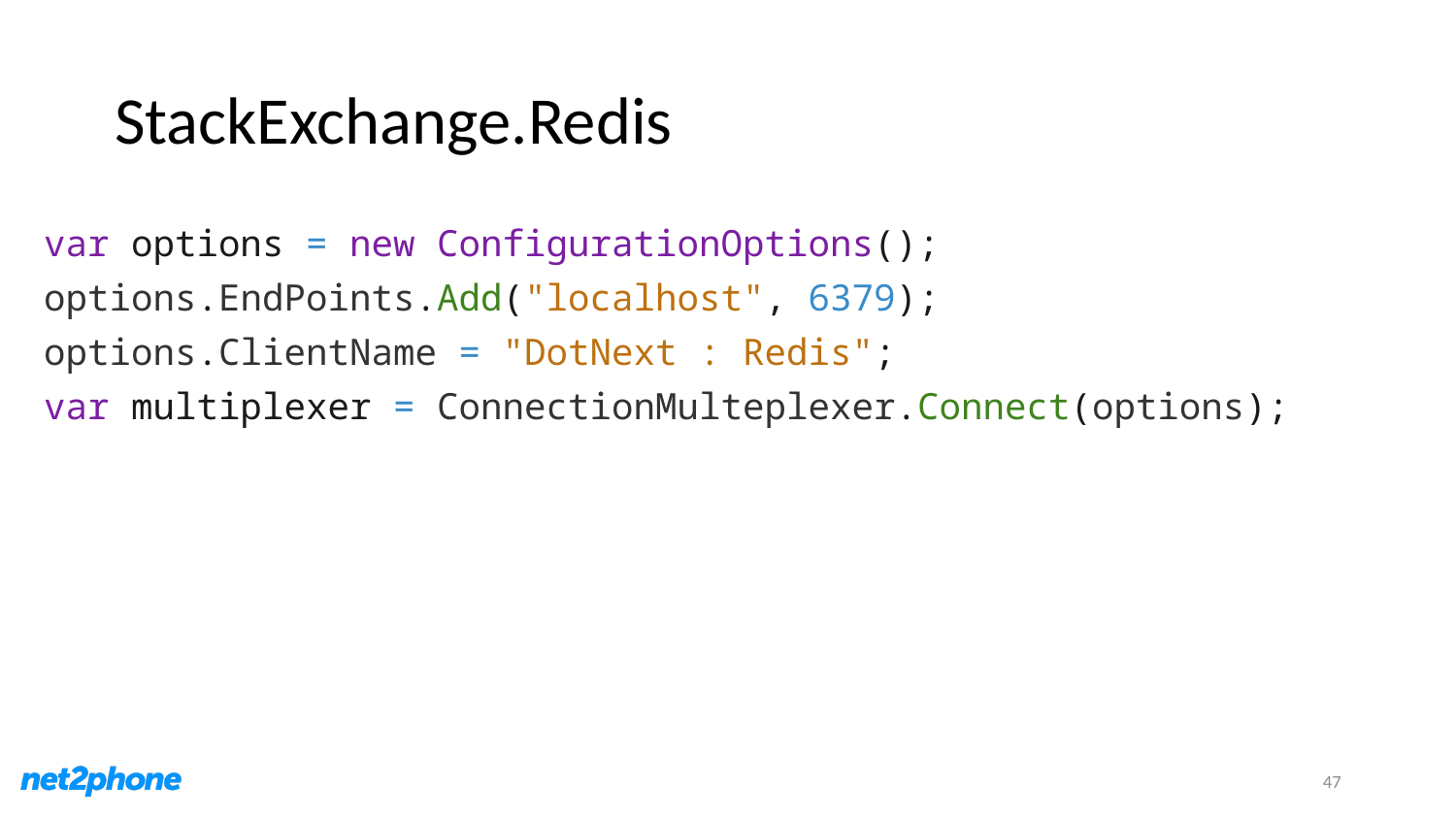

# StackExchange.Redis
var options = new ConfigurationOptions();
options.EndPoints.Add("localhost", 6379);
options.ClientName = "DotNext : Redis";
var multiplexer = ConnectionMulteplexer.Connect(options);

47